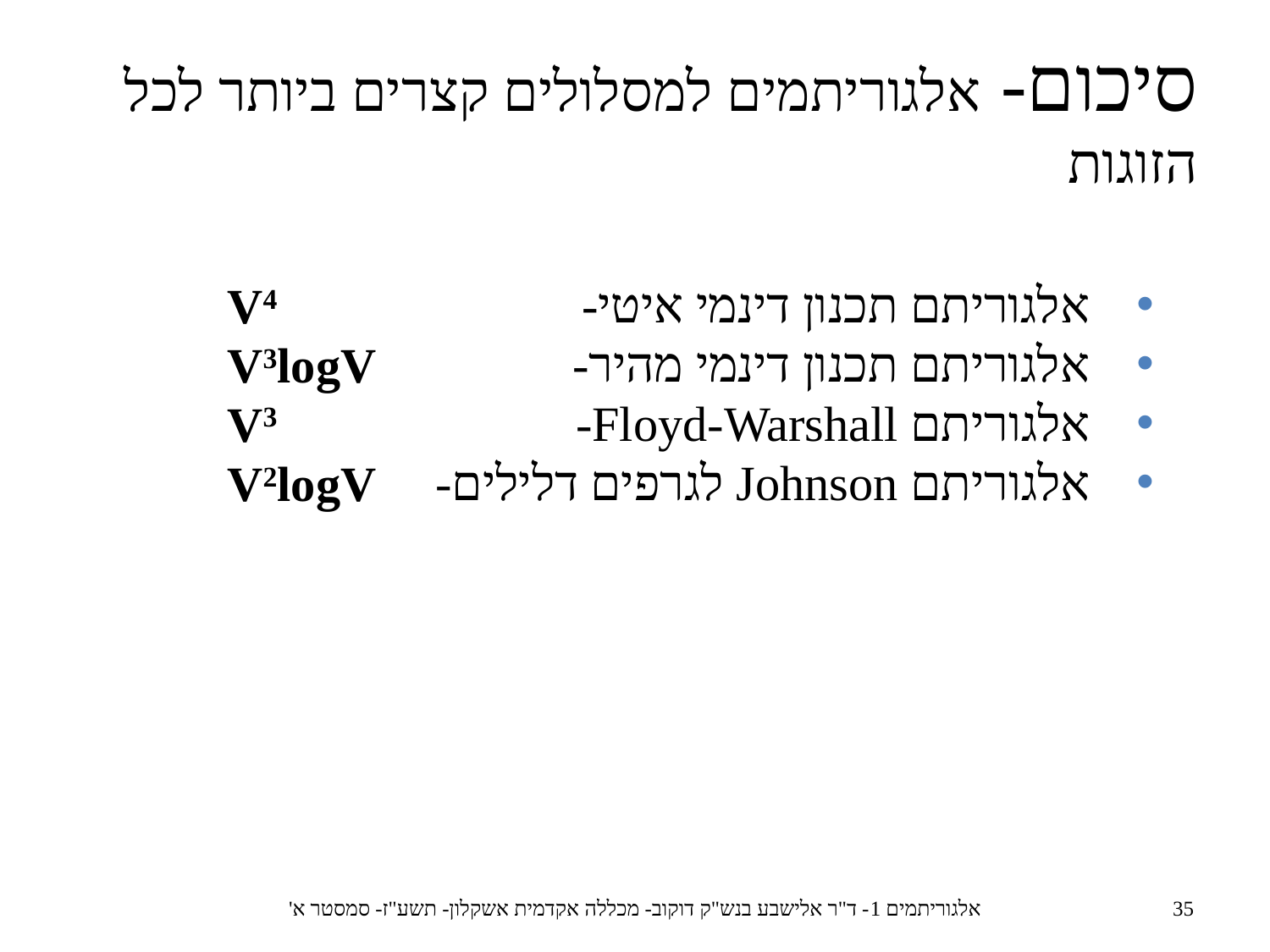

סיכום- אלגוריתמים למסלולים קצרים ביותר לכל הזוגות
אלגוריתם תכנון דינמי איטי-
אלגוריתם תכנון דינמי מהיר-
אלגוריתם Floyd-Warshall-
אלגוריתם Johnson לגרפים דלילים-
V4
V3logV
V3
V2logV

אלגוריתמים 1- ד"ר אלישבע בנש"ק דוקוב- מכללה אקדמית אשקלון- תשע"ז- סמסטר א'
35